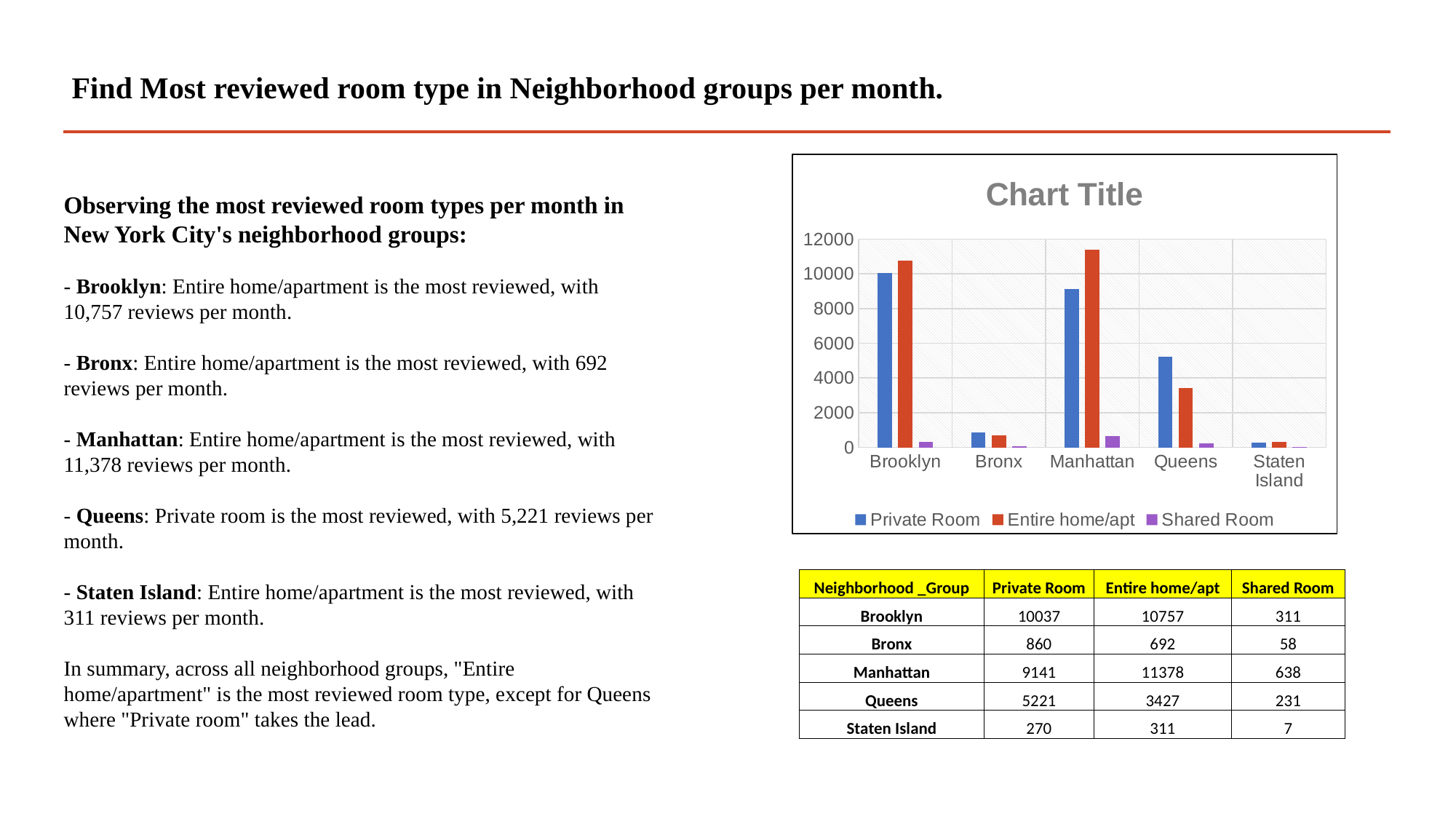

# Find Most reviewed room type in Neighborhood groups per month.

### Chart:

| Category | Private Room | Entire home/apt | Shared Room |
|---|---|---|---|
| Brooklyn | 10037.270000000044 | 10757.12999999996 | 310.58000000000004 |
| Bronx | 860.2300000000009 | 691.58 | 58.13 |
| Manhattan | 9141.420000000015 | 11378.430000000037 | 638.2300000000004 |
| Queens | 5220.530000000008 | 3427.0399999999986 | 231.48000000000002 |
| Staten Island | 270.1700000000001 | 311.1599999999999 | 6.66 |
Observing the most reviewed room types per month in New York City's neighborhood groups:

- Brooklyn: Entire home/apartment is the most reviewed, with 10,757 reviews per month.

- Bronx: Entire home/apartment is the most reviewed, with 692 reviews per month.

- Manhattan: Entire home/apartment is the most reviewed, with 11,378 reviews per month.

- Queens: Private room is the most reviewed, with 5,221 reviews per month.

- Staten Island: Entire home/apartment is the most reviewed, with 311 reviews per month.

In summary, across all neighborhood groups, "Entire home/apartment" is the most reviewed room type, except for Queens where "Private room" takes the lead.
| Neighborhood \_Group | Private Room | Entire home/apt | Shared Room |
| --- | --- | --- | --- |
| Brooklyn | 10037 | 10757 | 311 |
| Bronx | 860 | 692 | 58 |
| Manhattan | 9141 | 11378 | 638 |
| Queens | 5221 | 3427 | 231 |
| Staten Island | 270 | 311 | 7 |